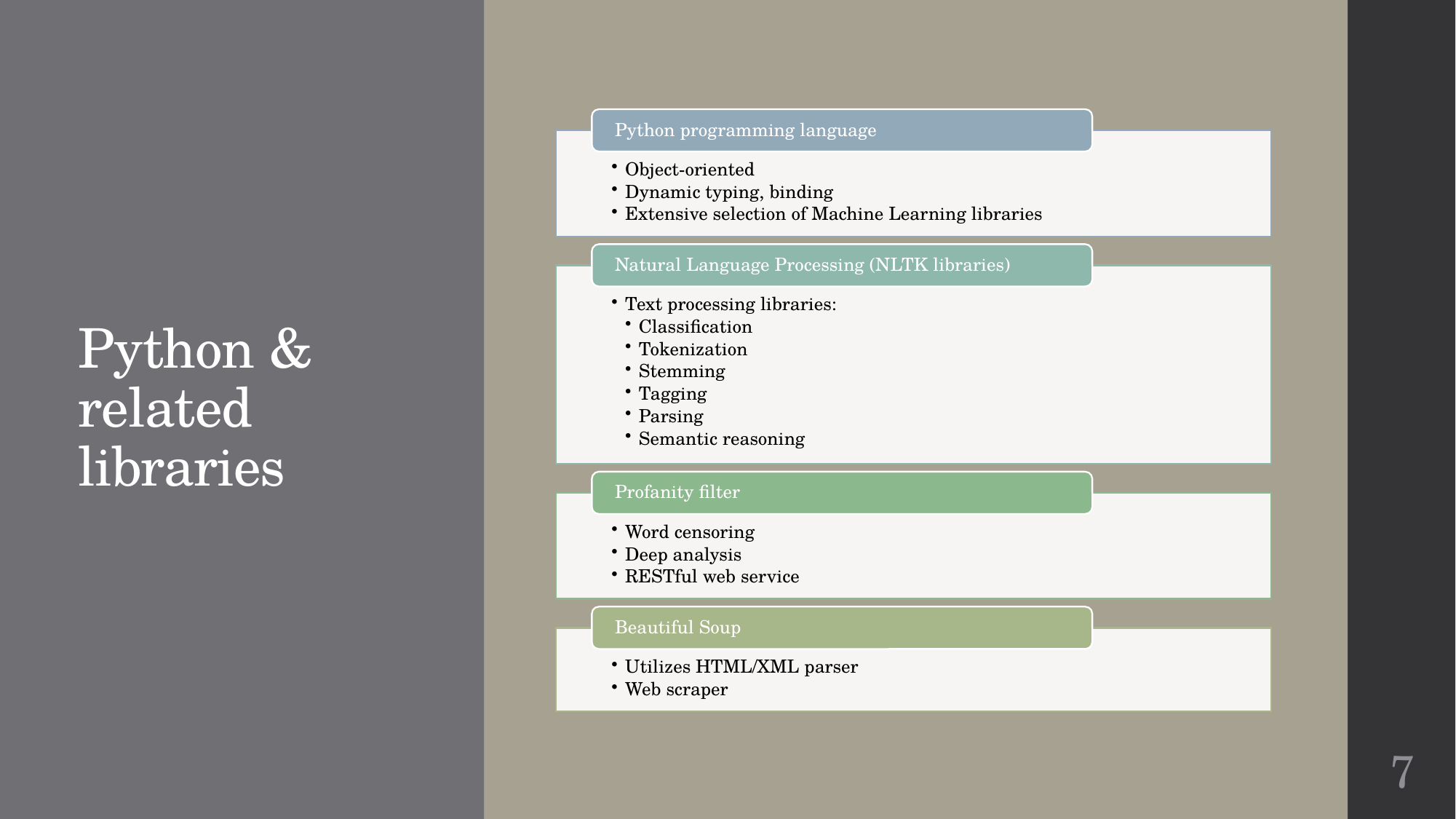

Object-oriented
Dynamic typing, binding
Extensive selection of Machine Learning libraries
Python programming language
Text processing libraries:
Classification
Tokenization
Stemming
Tagging
Parsing
Semantic reasoning
Natural Language Processing (NLTK libraries)
Word censoring
Deep analysis
RESTful web service
Profanity filter
Utilizes HTML/XML parser
Web scraper
Beautiful Soup
# Python & related libraries
7